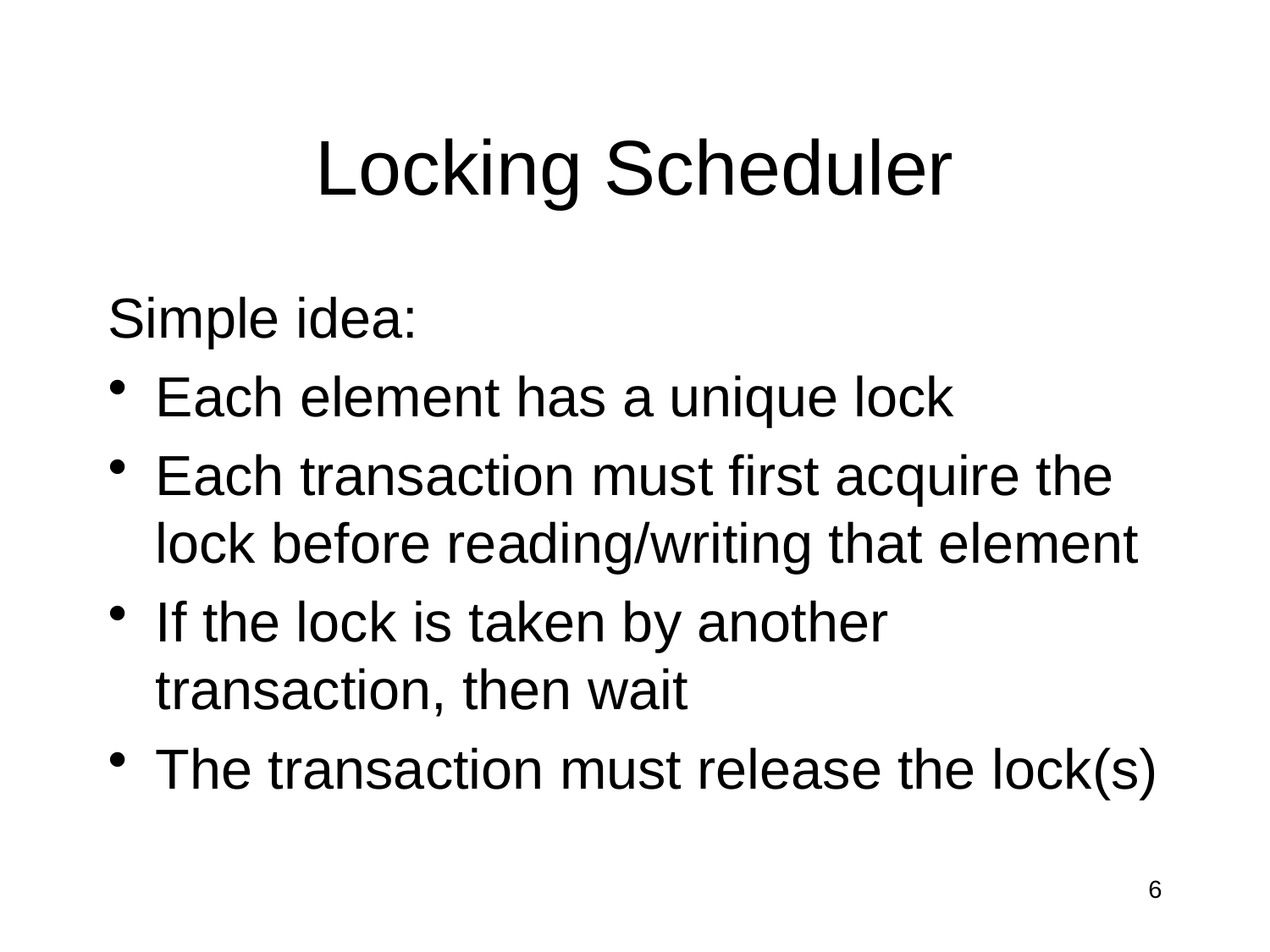

# Locking Scheduler
Simple idea:
Each element has a unique lock
Each transaction must first acquire the lock before reading/writing that element
If the lock is taken by another transaction, then wait
The transaction must release the lock(s)

6